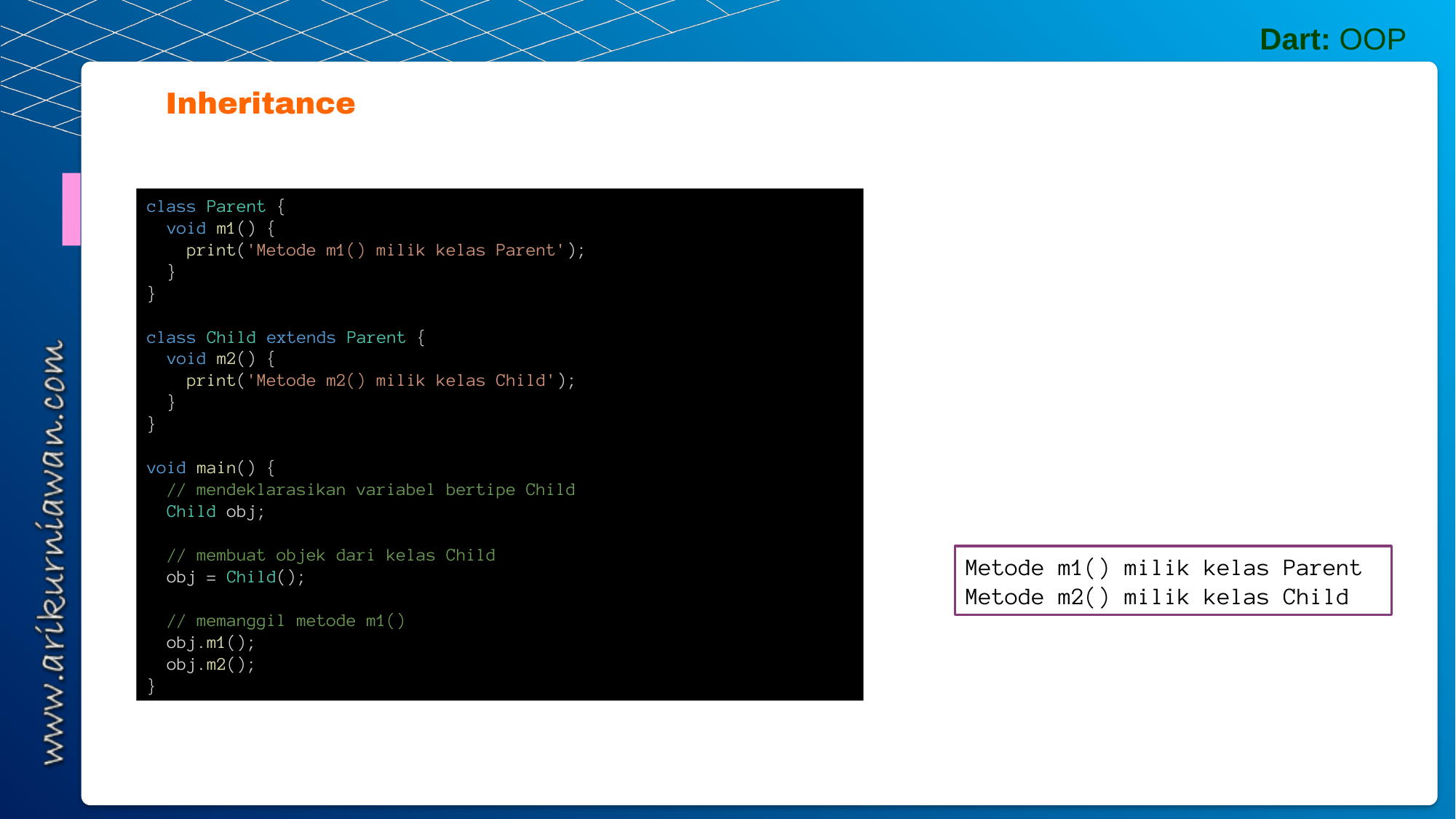

Dart: OOP
Inheritance
class Parent {
  void m1() {
    print('Metode m1() milik kelas Parent');
  }
}
class Child extends Parent {
  void m2() {
    print('Metode m2() milik kelas Child');
  }
}
void main() {
  // mendeklarasikan variabel bertipe Child
  Child obj;
  // membuat objek dari kelas Child
  obj = Child();
  // memanggil metode m1()
  obj.m1();
  obj.m2();
}
Metode m1() milik kelas Parent
Metode m2() milik kelas Child